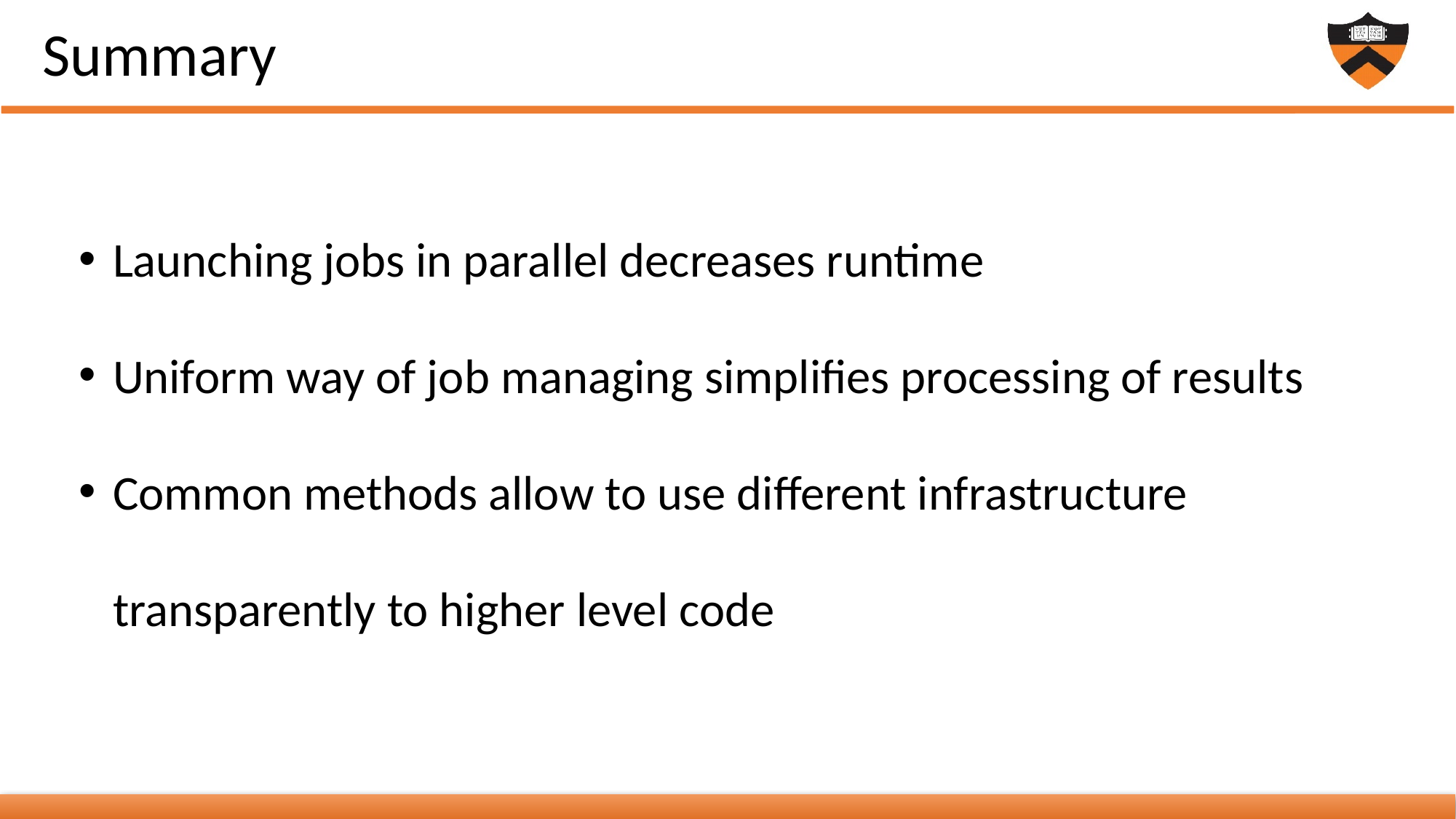

# Summary
Launching jobs in parallel decreases runtime
Uniform way of job managing simplifies processing of results
Common methods allow to use different infrastructure transparently to higher level code